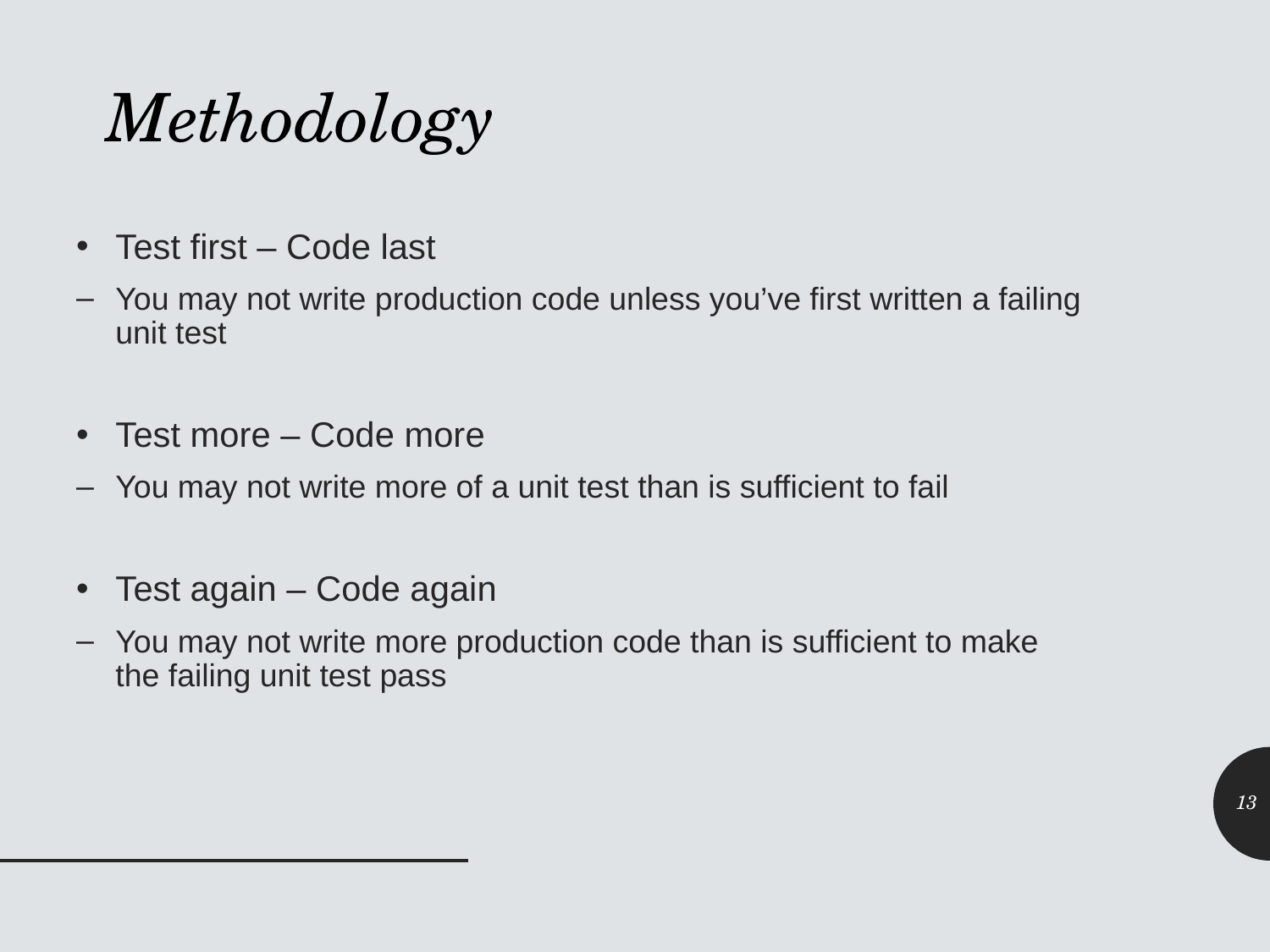

# Methodology
Test first – Code last
You may not write production code unless you’ve first written a failing unit test

Test more – Code more
You may not write more of a unit test than is sufficient to fail

Test again – Code again
You may not write more production code than is sufficient to make the failing unit test pass

13